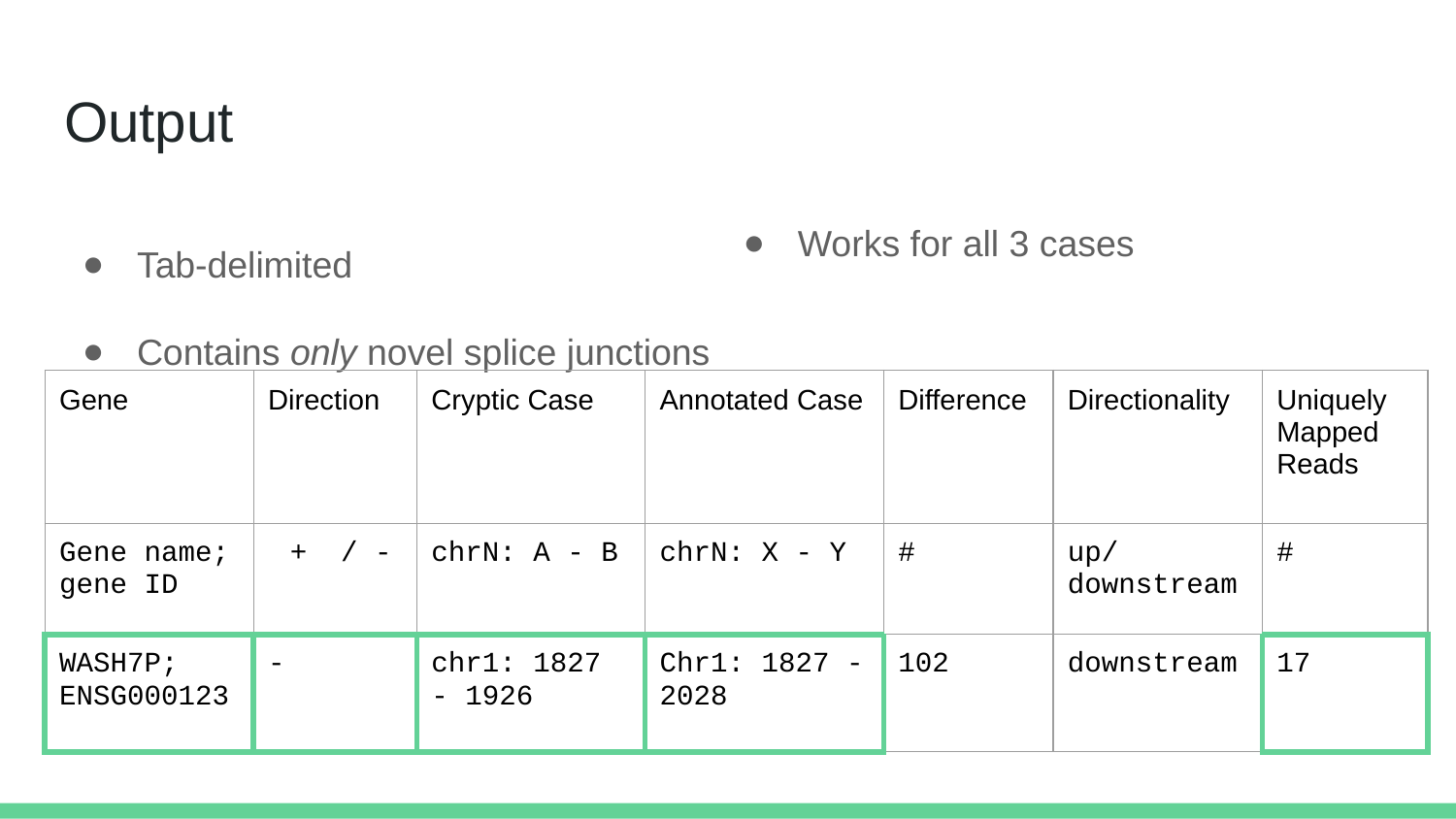

# Output
Works for all 3 cases
Tab-delimited
Contains only novel splice junctions
| Gene | Direction | Cryptic Case | Annotated Case | Difference | Directionality | Uniquely Mapped Reads |
| --- | --- | --- | --- | --- | --- | --- |
| Gene name; gene ID | / - | chrN: A - B | chrN: X - Y | # | up/downstream | # |
| WASH7P; ENSG000123 | - | chr1: 1827 - 1926 | Chr1: 1827 - 2028 | 102 | downstream | 17 |